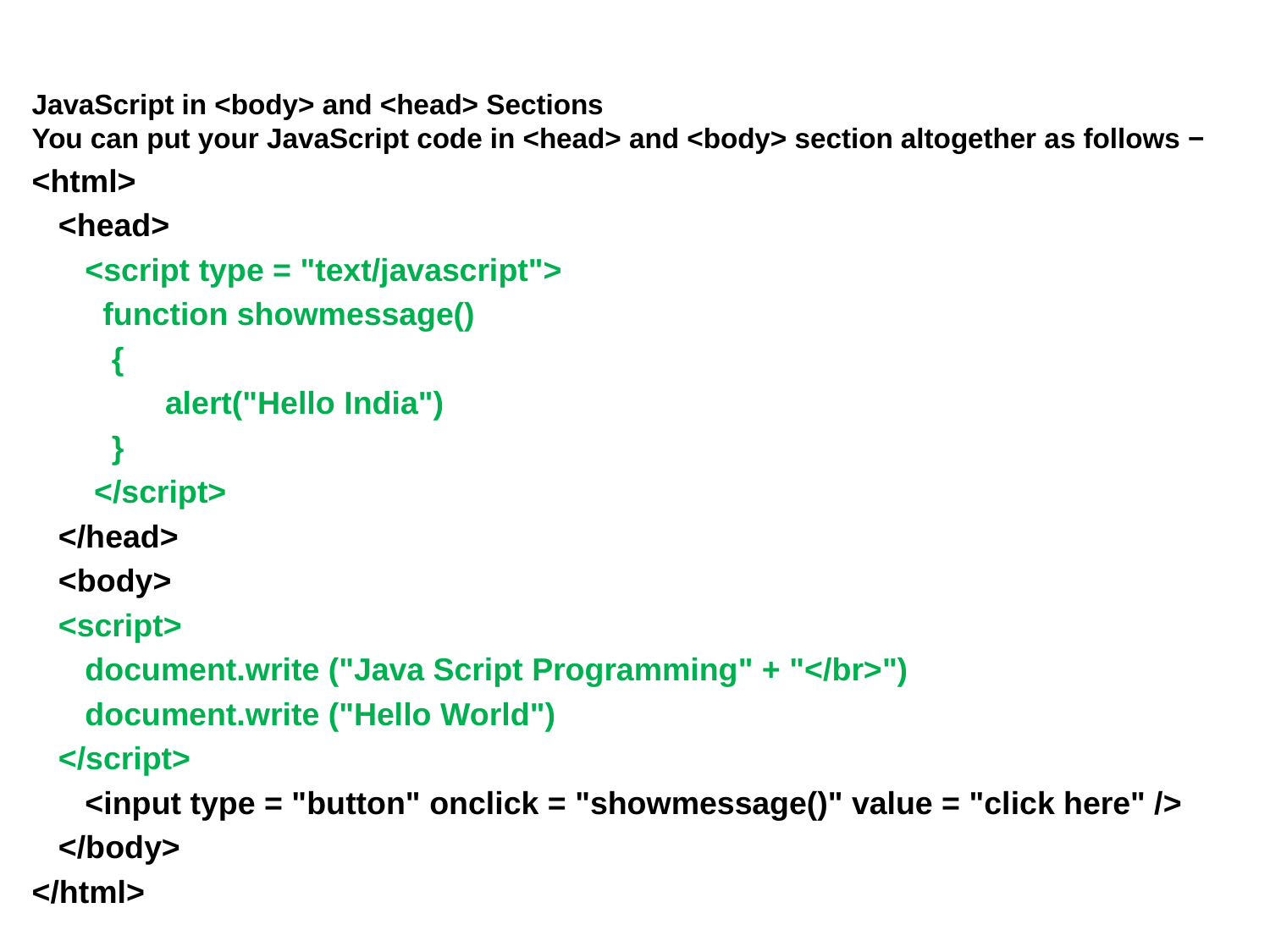

JavaScript in <body> and <head> Sections
You can put your JavaScript code in <head> and <body> section altogether as follows −
<html>
   <head>
      <script type = "text/javascript">
        function showmessage()
         {
               alert("Hello India")
         }
       </script>
   </head>
   <body>
   <script>
      document.write ("Java Script Programming" + "</br>")
      document.write ("Hello World")
   </script>
      <input type = "button" onclick = "showmessage()" value = "click here" />
   </body>
</html>